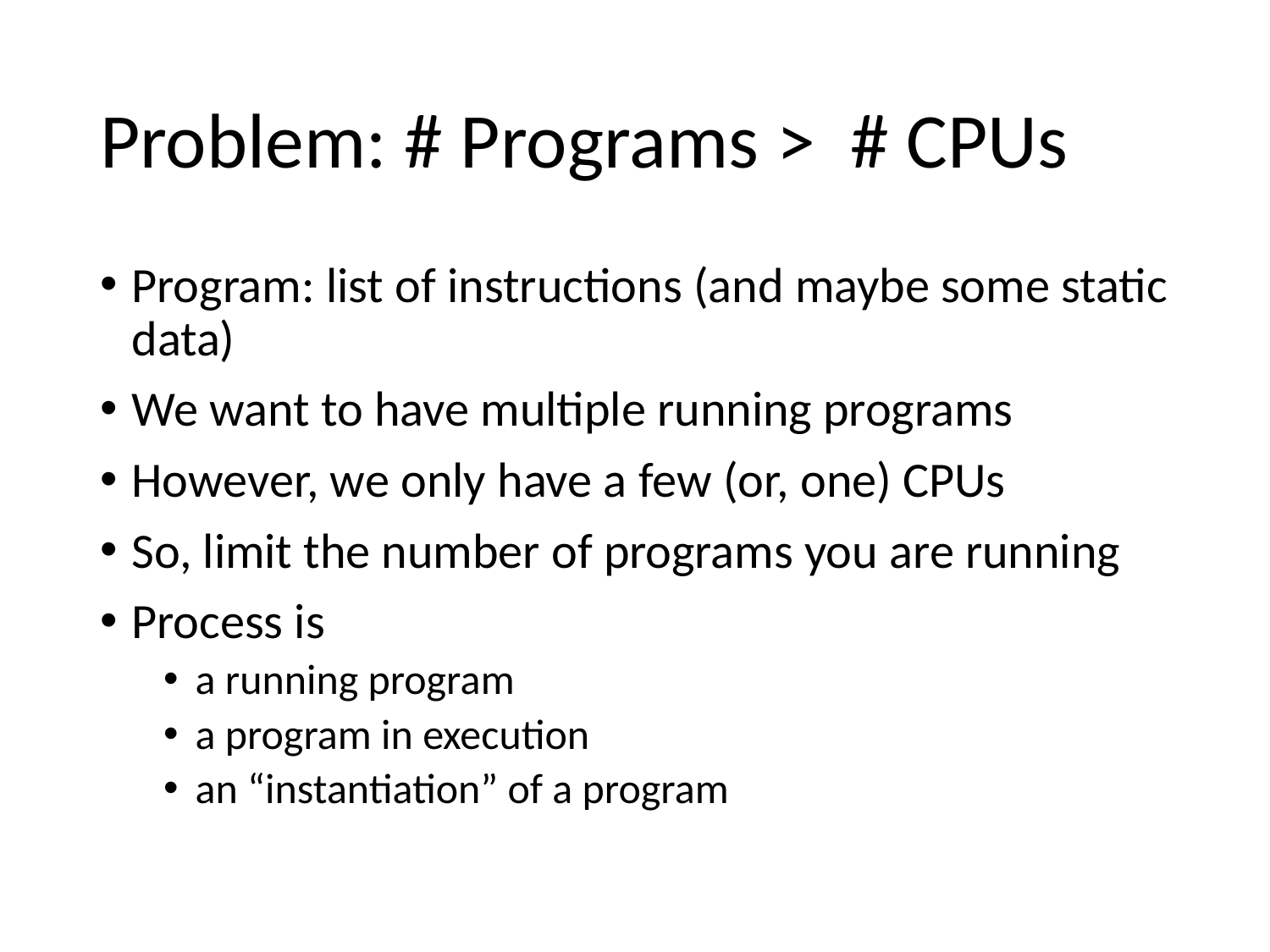

# Problem: # Programs >  # CPUs
Program: list of instructions (and maybe some static data)
We want to have multiple running programs
However, we only have a few (or, one) CPUs
So, limit the number of programs you are running
Process is
a running program
a program in execution
an “instantiation” of a program